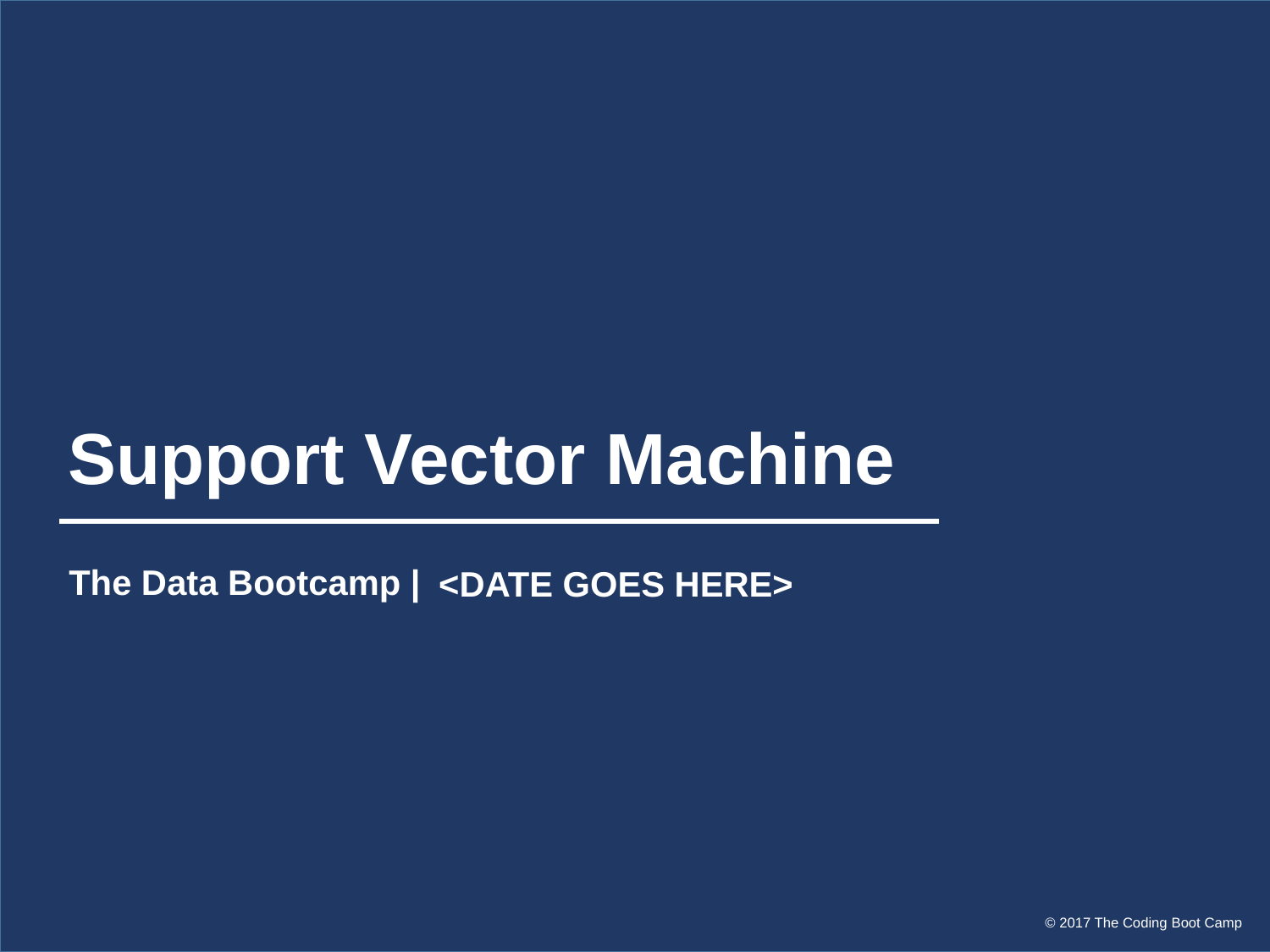

# Support Vector Machine
The Data Bootcamp |
<DATE GOES HERE>